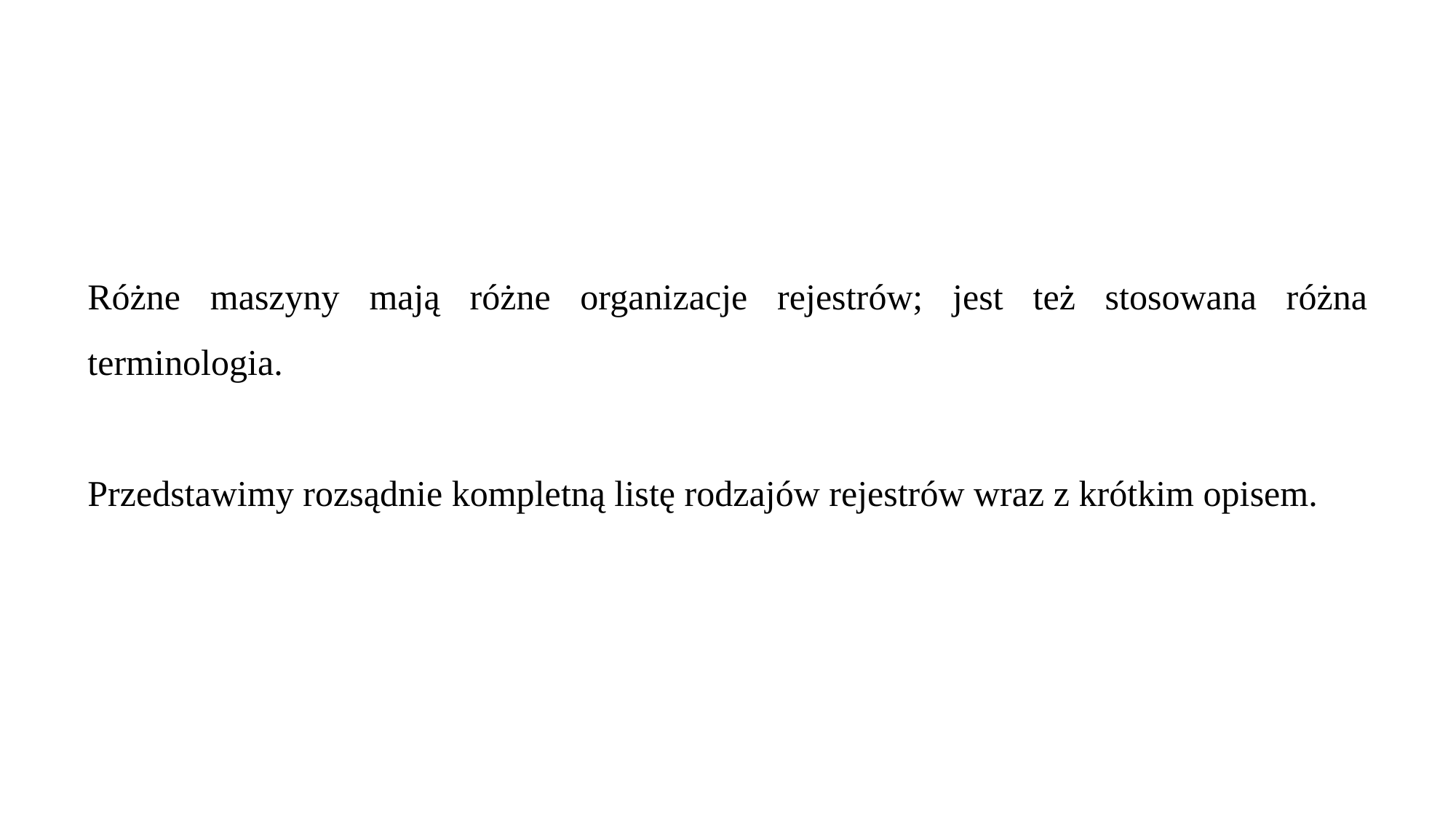

Różne maszyny mają różne organizacje rejestrów; jest też stosowana różna terminologia.

Przedstawimy rozsądnie kompletną listę rodzajów rejestrów wraz z krótkim opisem.